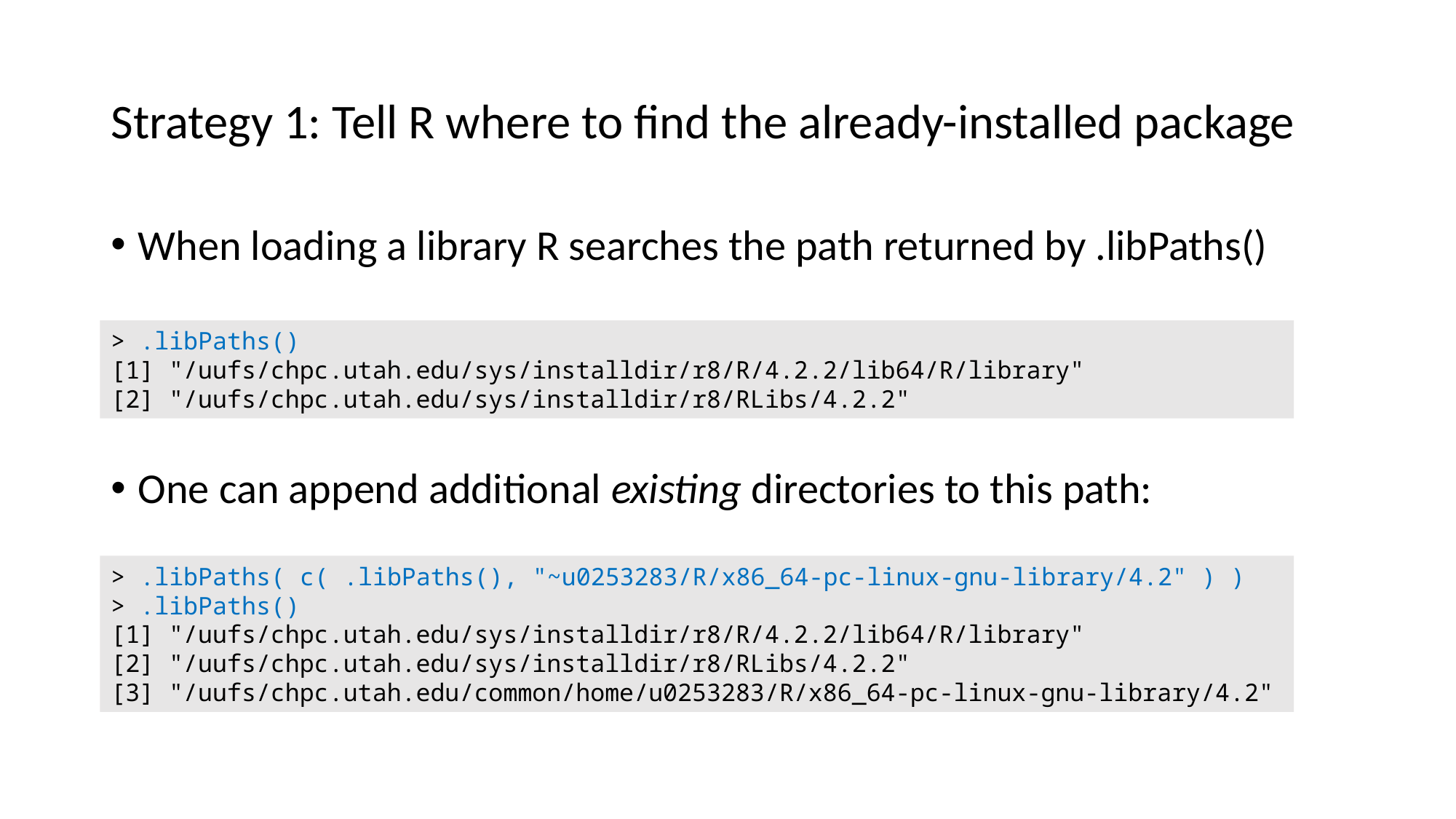

# Strategy 1: Tell R where to find the already-installed package
When loading a library R searches the path returned by .libPaths()

One can append additional existing directories to this path:
> .libPaths()
[1] "/uufs/chpc.utah.edu/sys/installdir/r8/R/4.2.2/lib64/R/library"
[2] "/uufs/chpc.utah.edu/sys/installdir/r8/RLibs/4.2.2"
> .libPaths( c( .libPaths(), "~u0253283/R/x86_64-pc-linux-gnu-library/4.2" ) )
> .libPaths()
[1] "/uufs/chpc.utah.edu/sys/installdir/r8/R/4.2.2/lib64/R/library"
[2] "/uufs/chpc.utah.edu/sys/installdir/r8/RLibs/4.2.2"
[3] "/uufs/chpc.utah.edu/common/home/u0253283/R/x86_64-pc-linux-gnu-library/4.2"